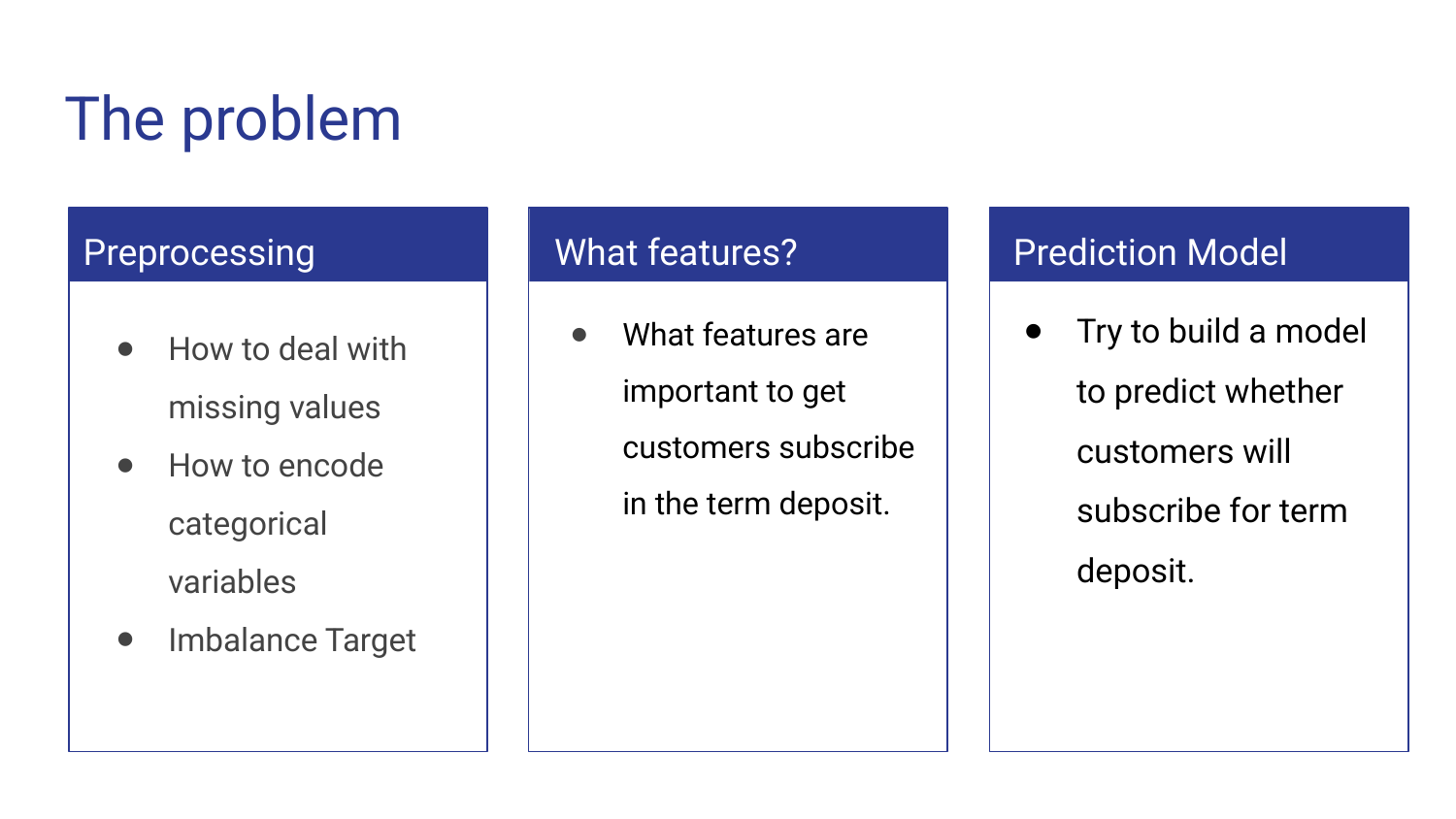

# The problem
Preprocessing

What features?

Prediction Model
Try to build a model to predict whether customers will subscribe for term deposit.

What features are important to get customers subscribe in the term deposit.

How to deal with missing values
How to encode categorical variables
Imbalance Target